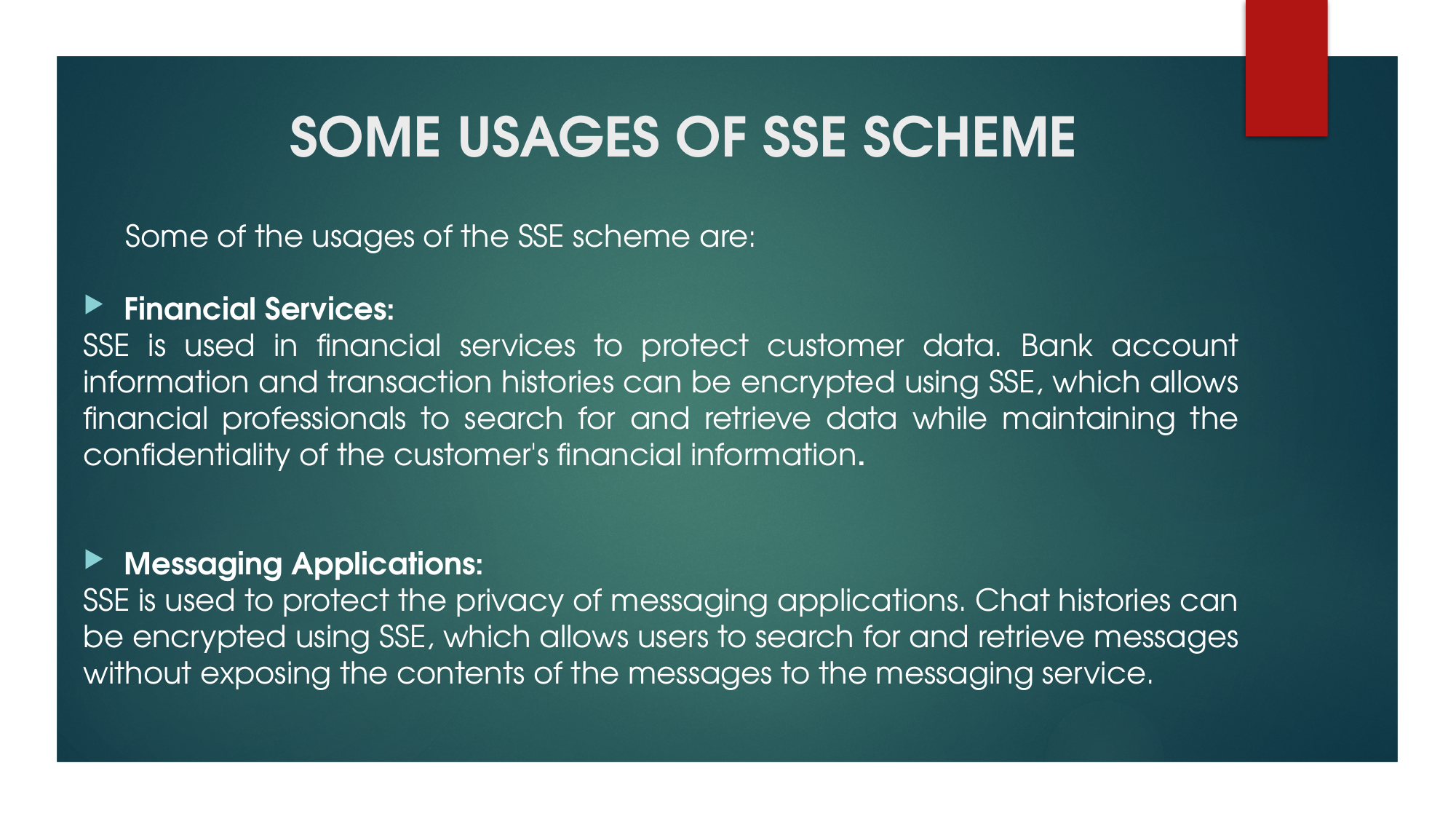

# SOME USAGES OF SSE SCHEME

	Some of the usages of the SSE scheme are:

Financial Services:
SSE is used in financial services to protect customer data. Bank account information and transaction histories can be encrypted using SSE, which allows financial professionals to search for and retrieve data while maintaining the confidentiality of the customer's financial information.

Messaging Applications:
SSE is used to protect the privacy of messaging applications. Chat histories can be encrypted using SSE, which allows users to search for and retrieve messages without exposing the contents of the messages to the messaging service.